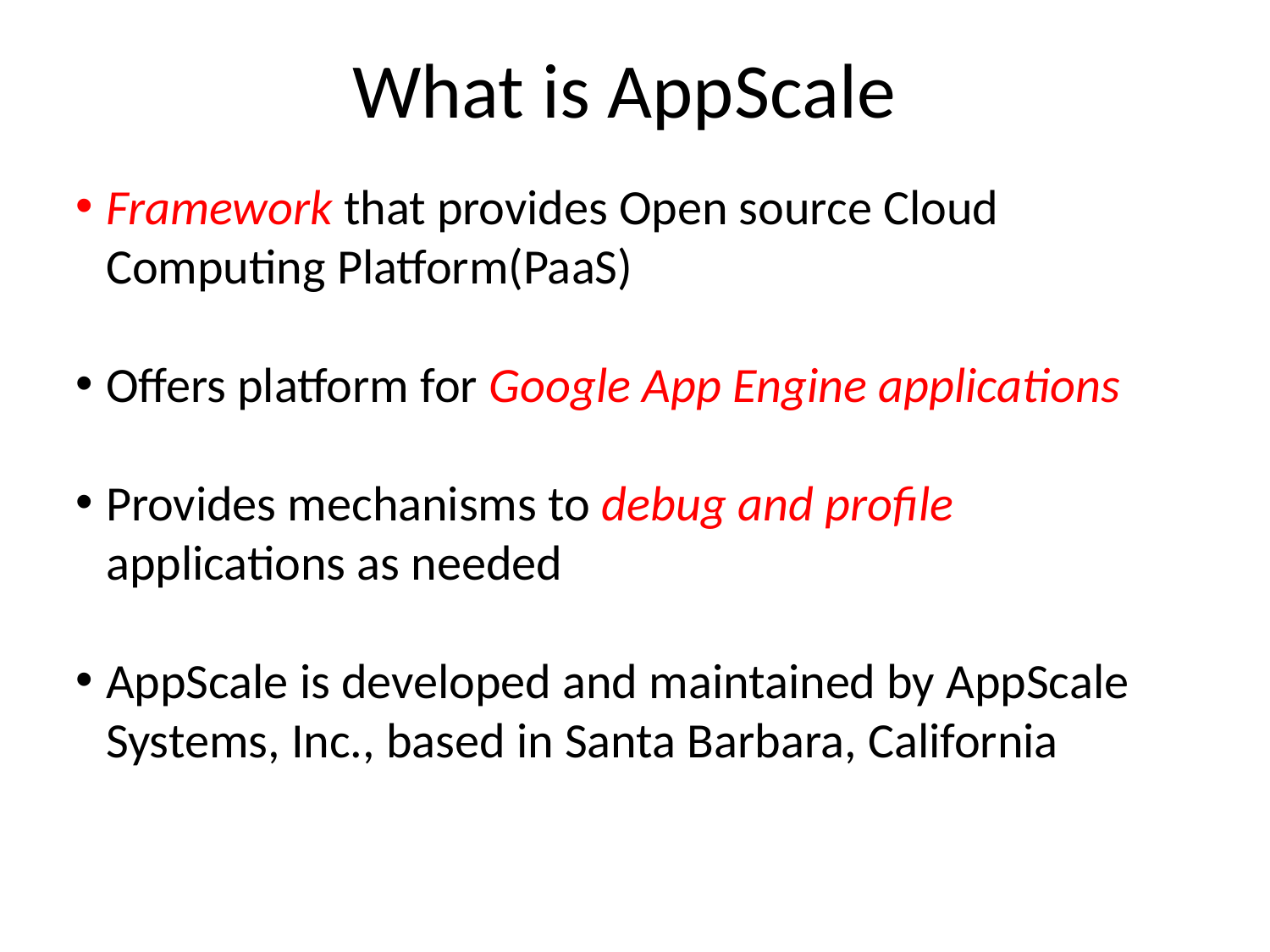

What is AppScale
Framework that provides Open source Cloud Computing Platform(PaaS)

Offers platform for Google App Engine applications

Provides mechanisms to debug and profile applications as needed

AppScale is developed and maintained by AppScale Systems, Inc., based in Santa Barbara, California